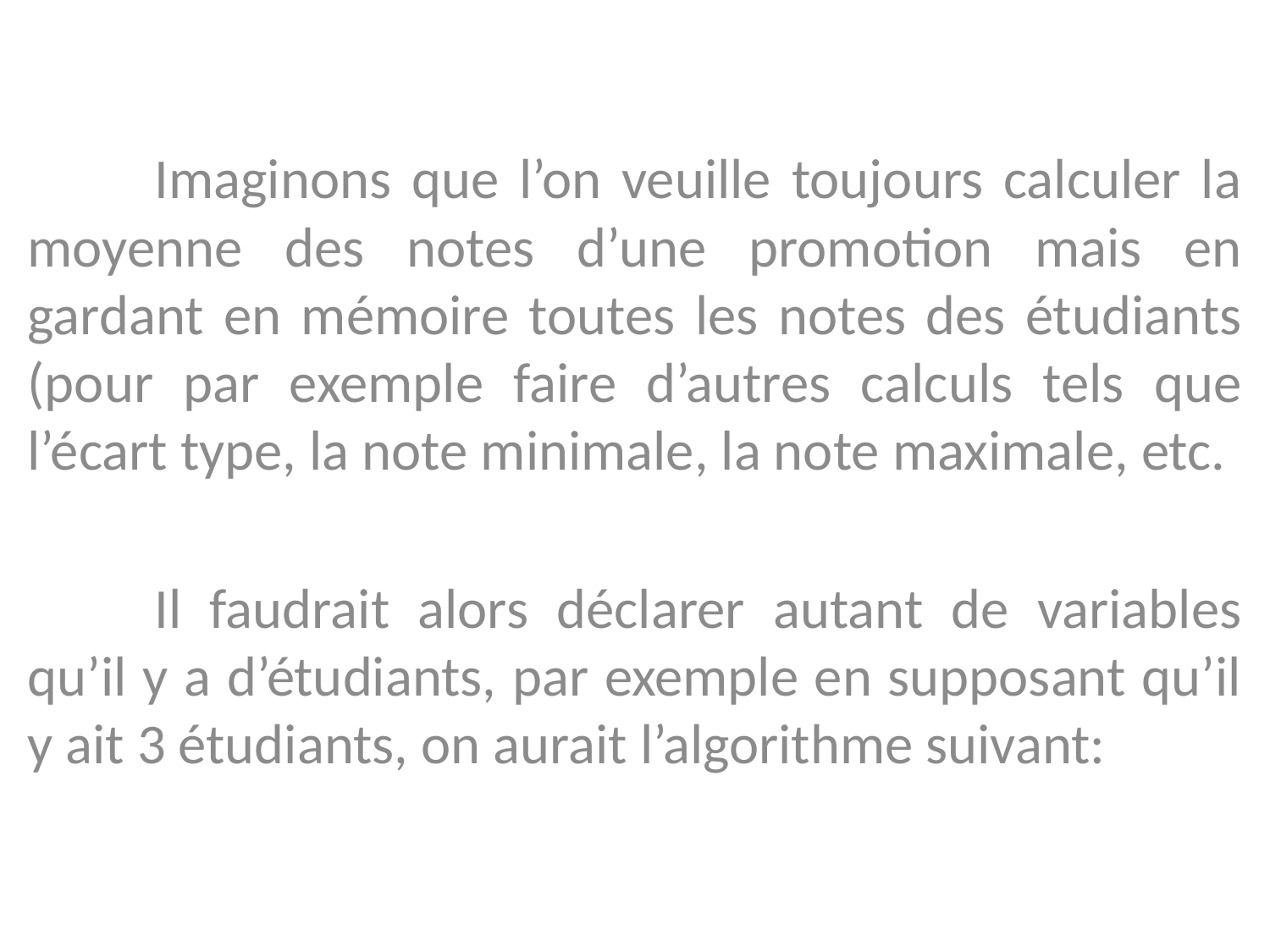

#
	Imaginons que l’on veuille toujours calculer la moyenne des notes d’une promotion mais en gardant en mémoire toutes les notes des étudiants (pour par exemple faire d’autres calculs tels que l’écart type, la note minimale, la note maximale, etc.

	Il faudrait alors déclarer autant de variables qu’il y a d’étudiants, par exemple en supposant qu’il y ait 3 étudiants, on aurait l’algorithme suivant: